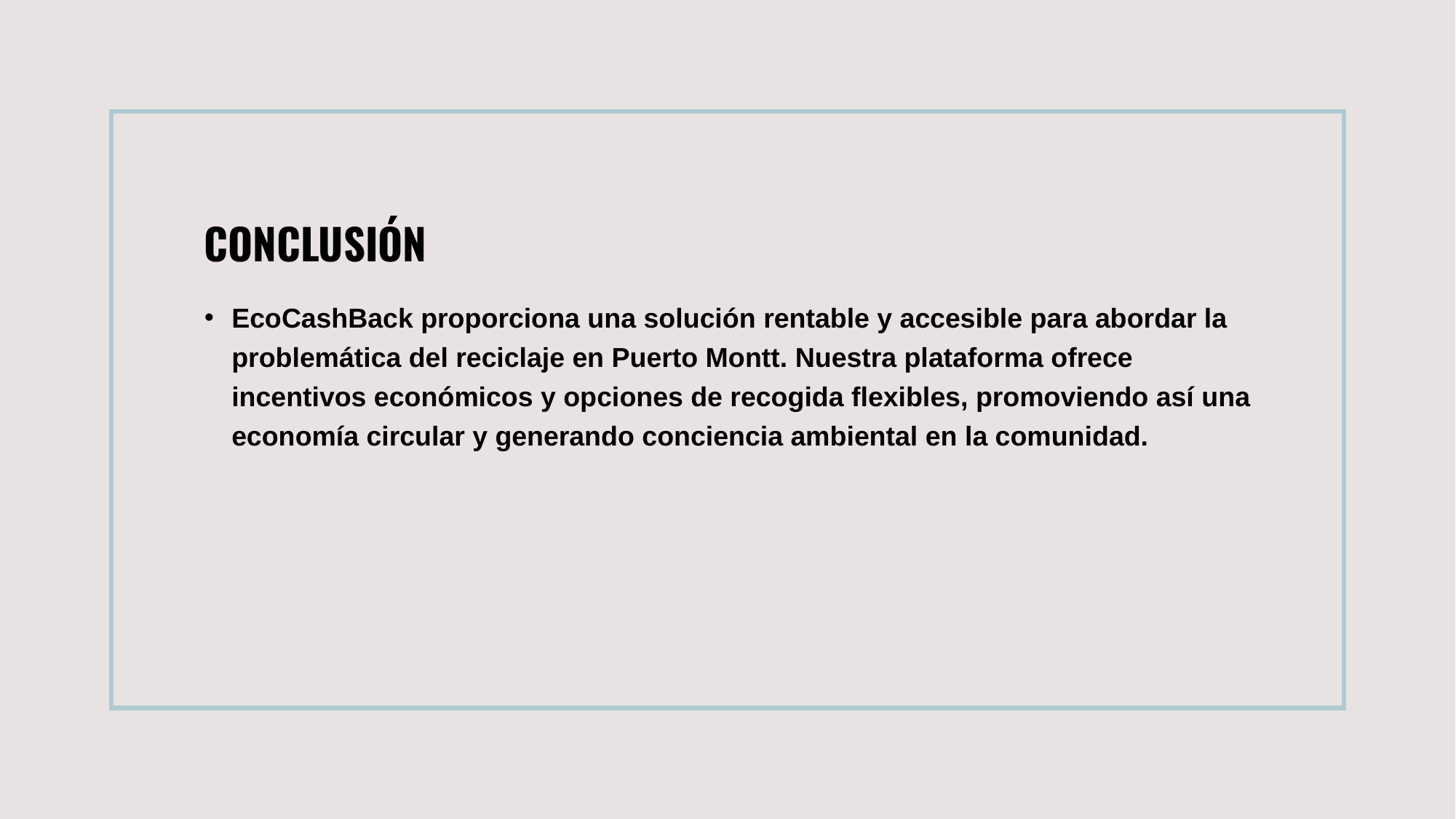

# CONCLUSIÓN
EcoCashBack proporciona una solución rentable y accesible para abordar la problemática del reciclaje en Puerto Montt. Nuestra plataforma ofrece incentivos económicos y opciones de recogida flexibles, promoviendo así una economía circular y generando conciencia ambiental en la comunidad.